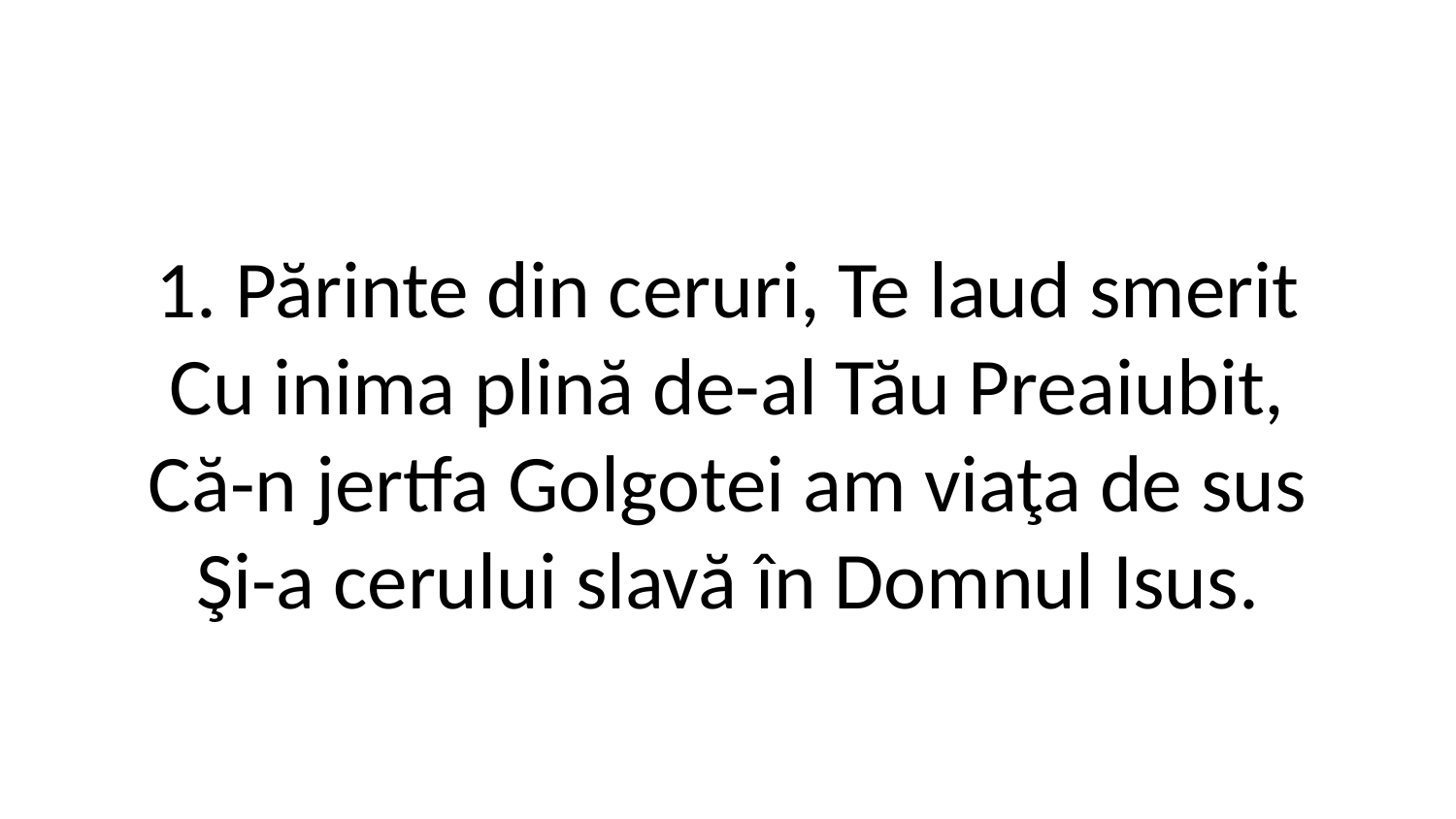

1. Părinte din ceruri, Te laud smerit
Cu inima plină de-al Tău Preaiubit,
Că-n jertfa Golgotei am viaţa de sus
Şi-a cerului slavă în Domnul Isus.